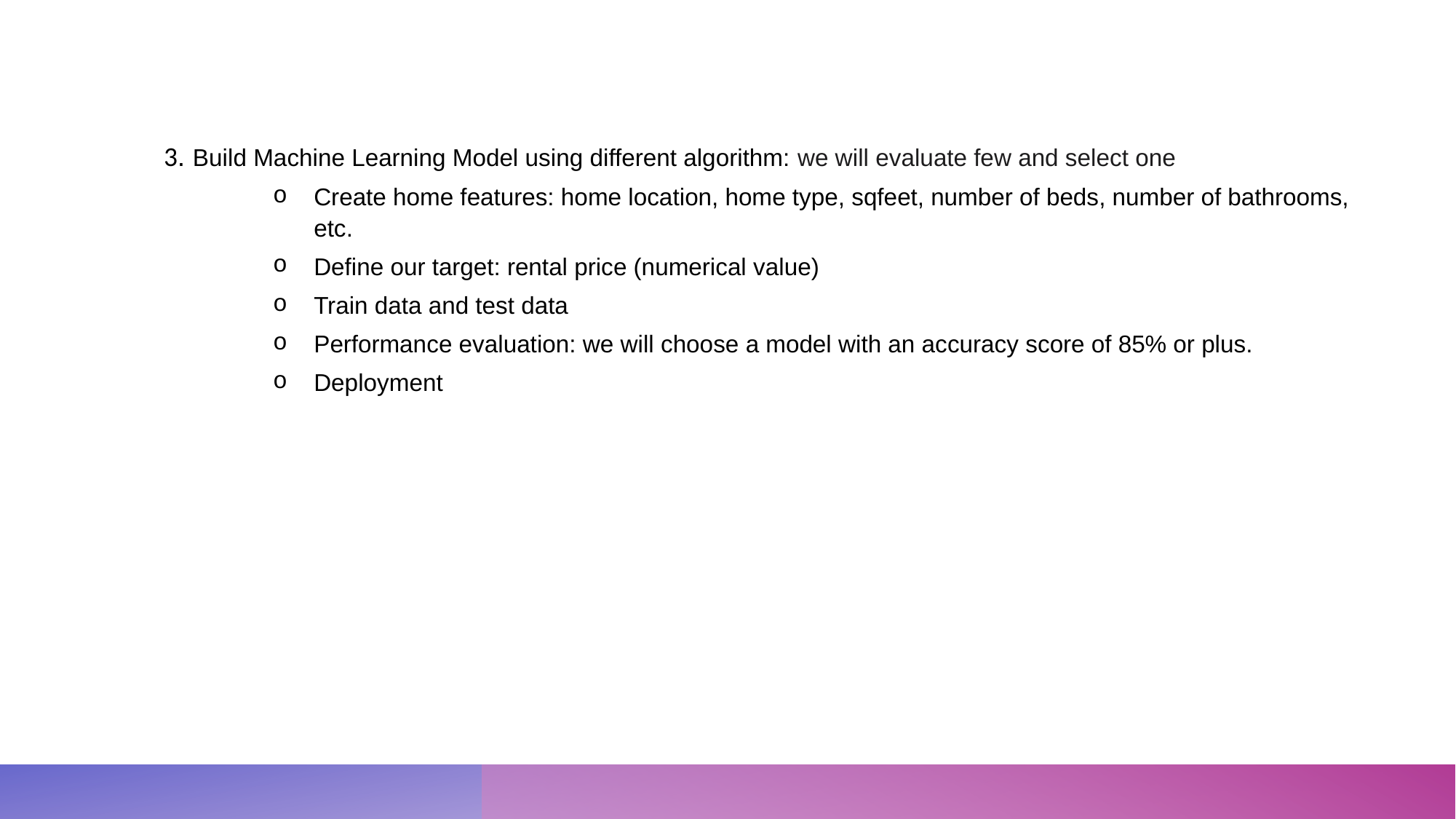

3. Build Machine Learning Model using different algorithm: we will evaluate few and select one
Create home features: home location, home type, sqfeet, number of beds, number of bathrooms, etc.
Define our target: rental price (numerical value)
Train data and test data
Performance evaluation: we will choose a model with an accuracy score of 85% or plus.
Deployment